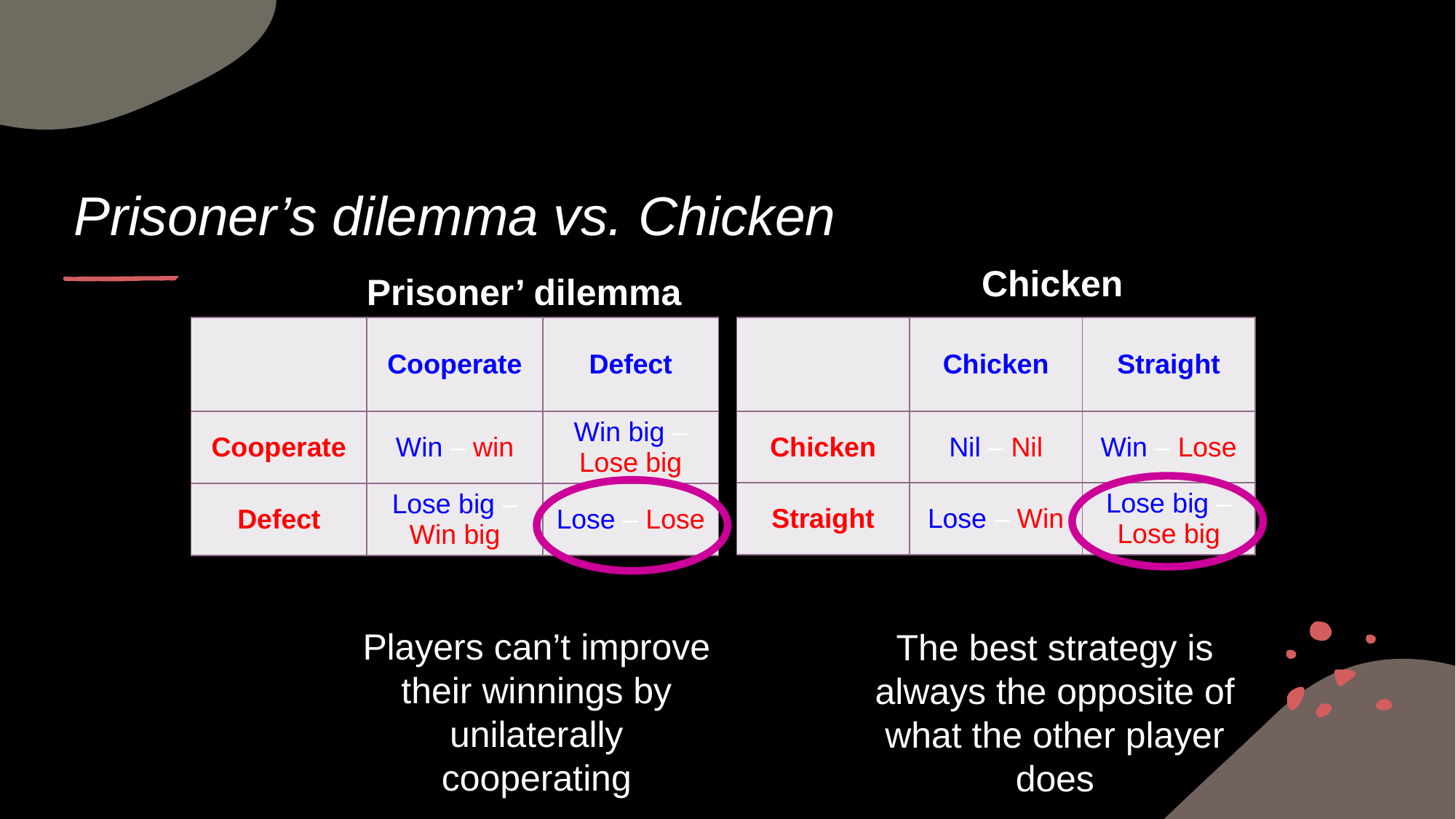

# Prisoner’s dilemma vs. Chicken
Chicken
Prisoner’ dilemma
|  | Cooperate | Defect |
| --- | --- | --- |
| Cooperate | Win – win | Win big – Lose big |
| Defect | Lose big – Win big | Lose – Lose |
|  | Chicken | Straight |
| --- | --- | --- |
| Chicken | Nil – Nil | Win – Lose |
| Straight | Lose – Win | Lose big – Lose big |

Players can’t improve their winnings by unilaterally cooperating
The best strategy is always the opposite of what the other player does